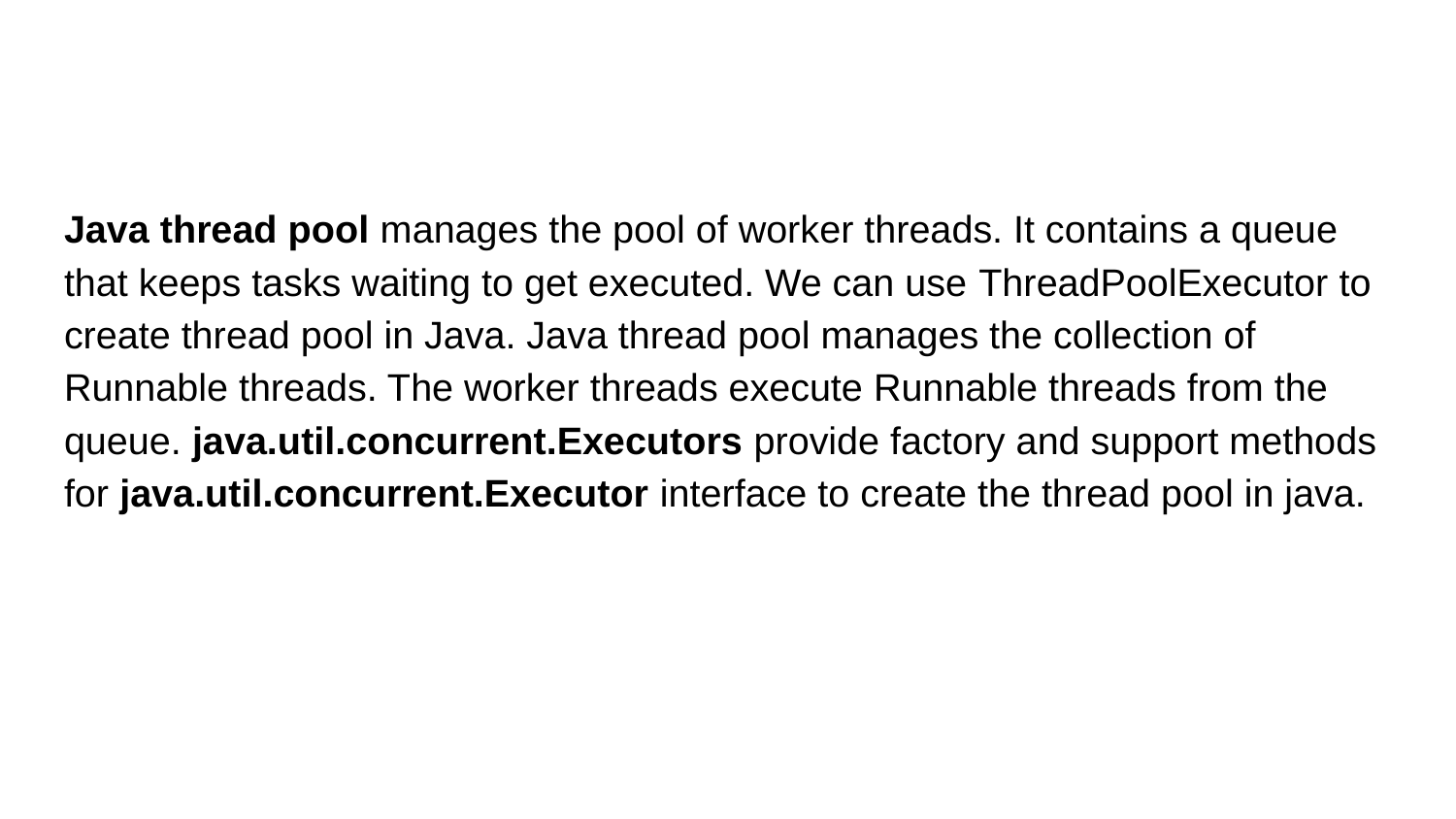

#
Java thread pool manages the pool of worker threads. It contains a queue that keeps tasks waiting to get executed. We can use ThreadPoolExecutor to create thread pool in Java. Java thread pool manages the collection of Runnable threads. The worker threads execute Runnable threads from the queue. java.util.concurrent.Executors provide factory and support methods for java.util.concurrent.Executor interface to create the thread pool in java.